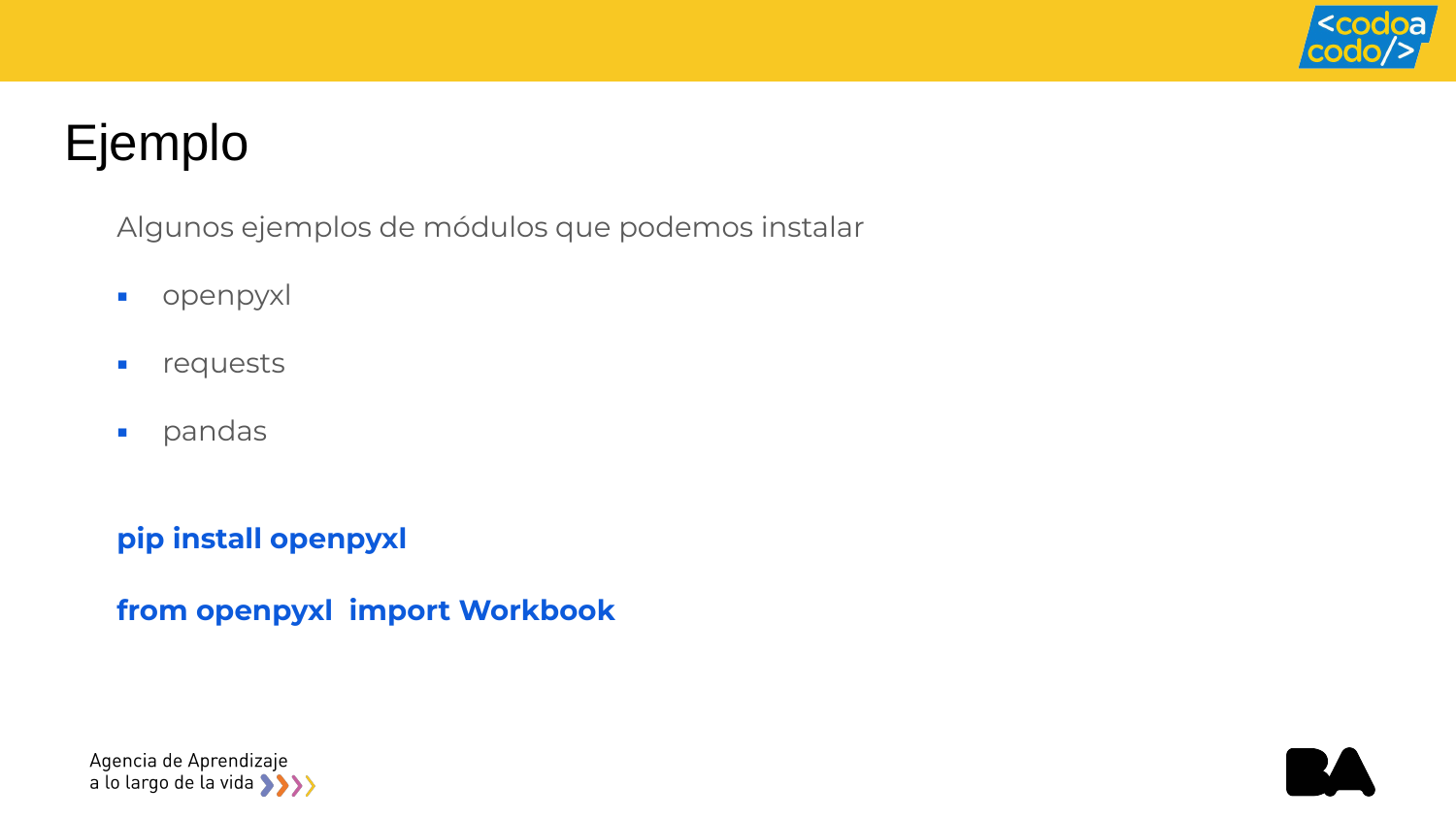

# Ejemplo
Algunos ejemplos de módulos que podemos instalar

openpyxl

requests

pandas

pip install openpyxl
from openpyxl  import Workbook